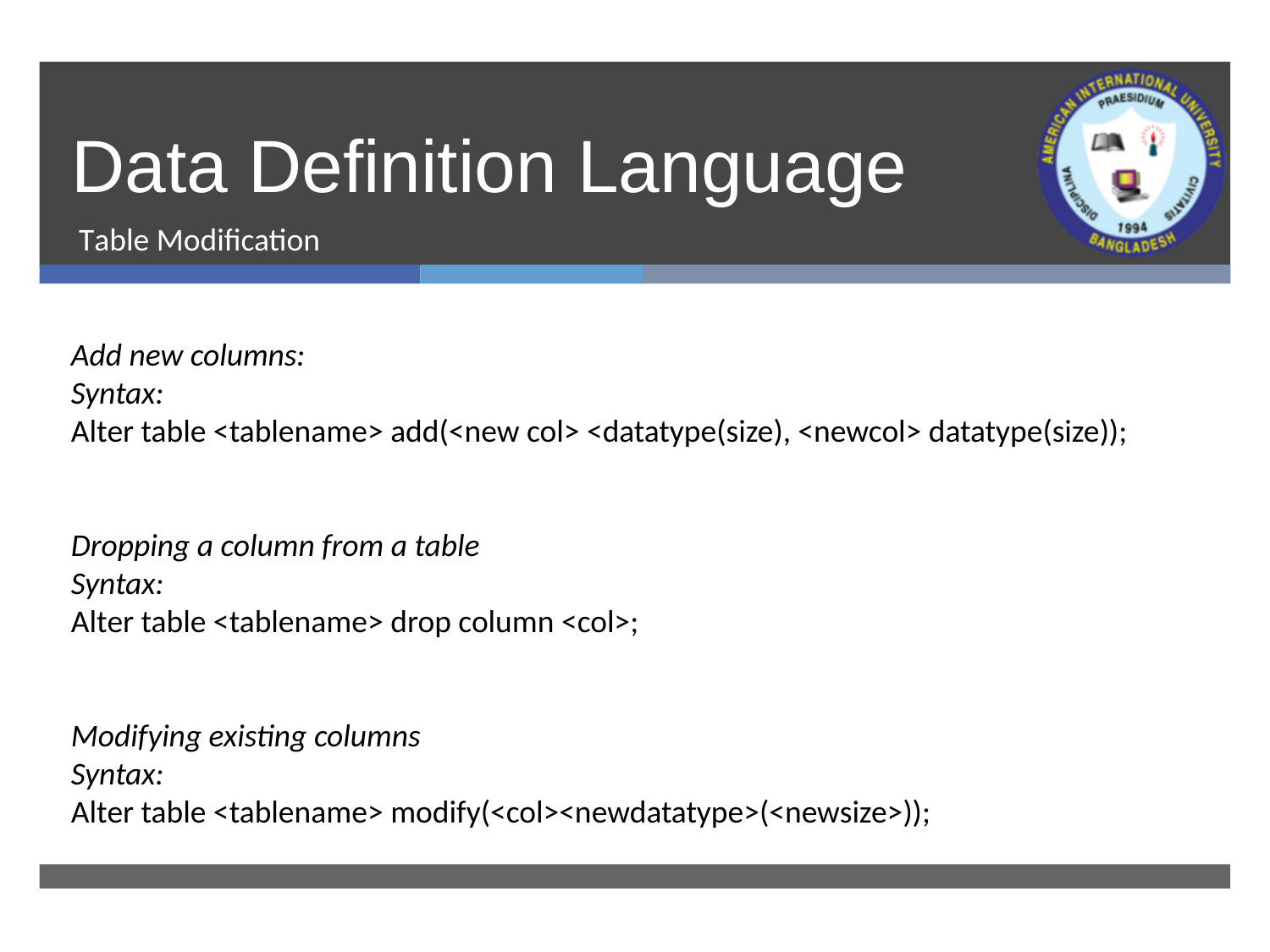

# Data Definition Language
Table Modification
Add new columns:
Syntax:
Alter table <tablename> add(<new col> <datatype(size), <newcol> datatype(size));

Dropping a column from a table
Syntax:
Alter table <tablename> drop column <col>;

Modifying existing columns
Syntax:
Alter table <tablename> modify(<col><newdatatype>(<newsize>));